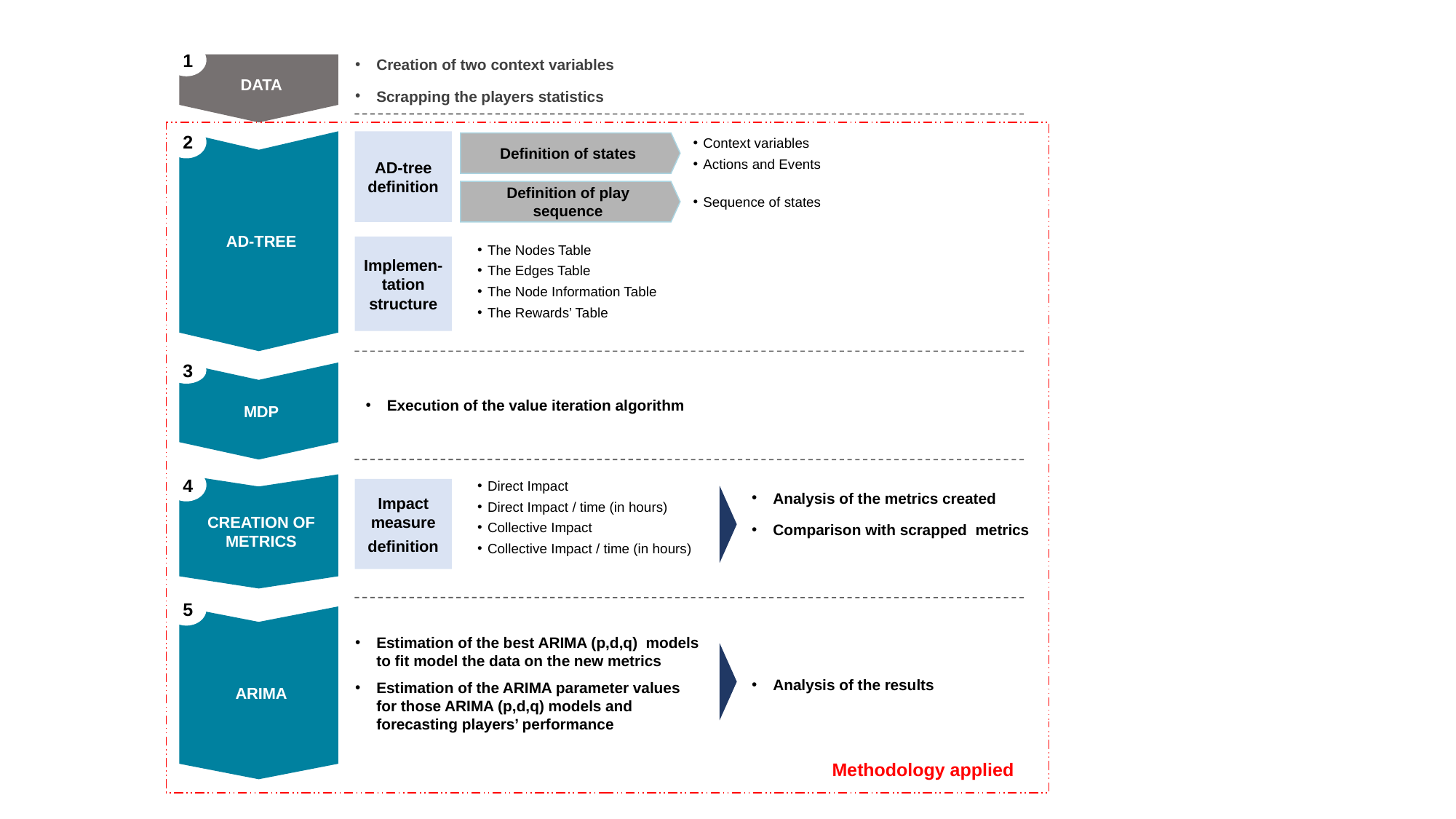

DATA
1
Creation of two context variables
Scrapping the players statistics

2
Context variables
Actions and Events
AD-tree definition
Definition of states
AD-TREE
Sequence of states
Definition of play sequence
Implemen-tation structure
The Nodes Table
The Edges Table
The Node Information Table
The Rewards’ Table
MDP

3
Execution of the value iteration algorithm
CREATION OF METRICS

4
Impact measure
definition
Direct Impact
Direct Impact / time (in hours)
Collective Impact
Collective Impact / time (in hours)

Analysis of the metrics created
Comparison with scrapped  metrics

5

Estimation of the best ARIMA (p,d,q)  models to fit model the data on the new metrics
Estimation of the ARIMA parameter values for those ARIMA (p,d,q) models and forecasting players’ performance
ARIMA
Analysis of the results

Methodology applied